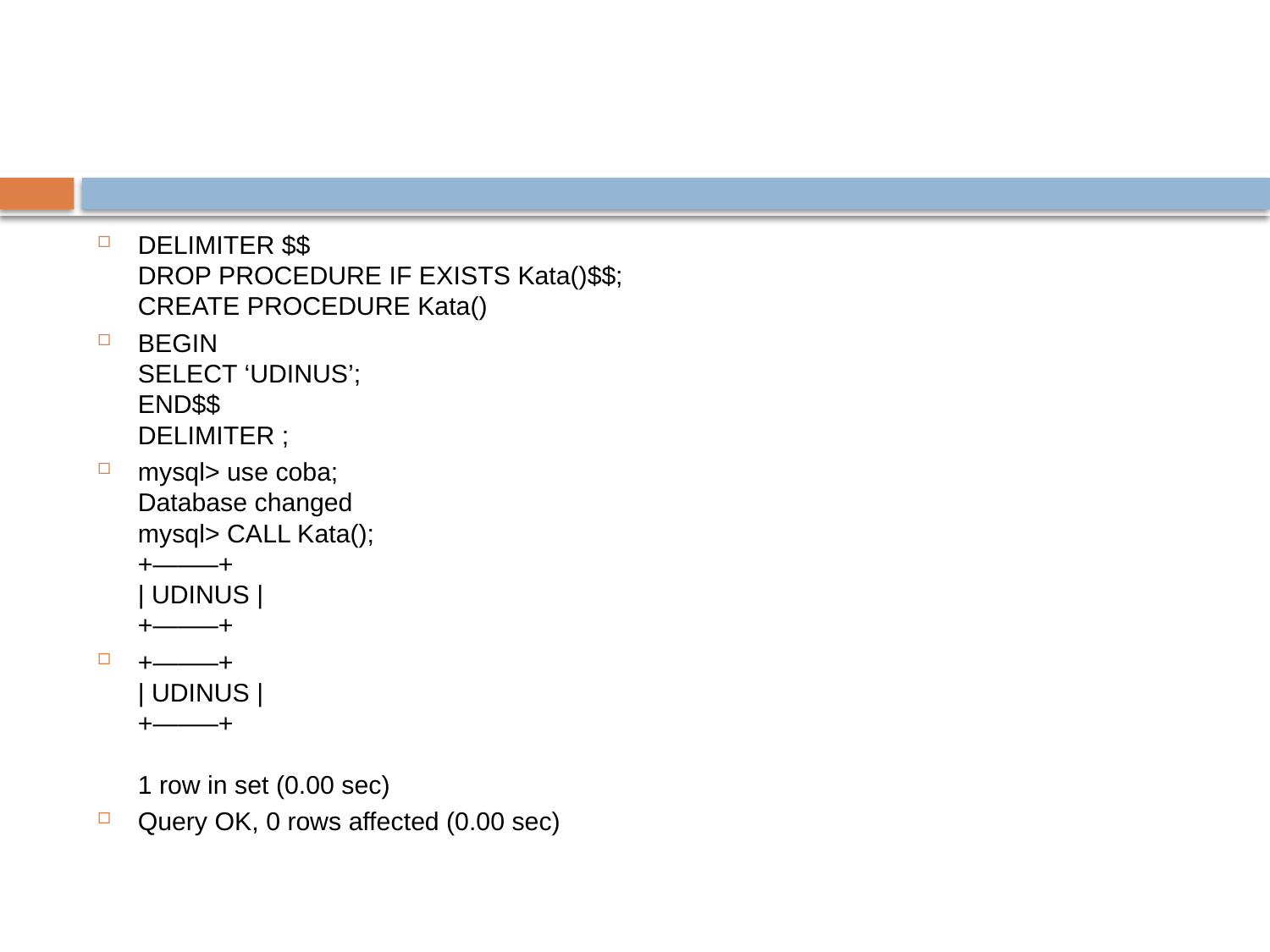

#
DELIMITER $$
DROP PROCEDURE IF EXISTS Kata()$$;
CREATE PROCEDURE Kata()
BEGIN
SELECT ‘UDINUS’;
END$$
DELIMITER ;
mysql> use coba;
Database changed
mysql> CALL Kata();
+——–+
| UDINUS |
+——–+
+——–+
| UDINUS |
+——–+
1 row in set (0.00 sec)
Query OK, 0 rows affected (0.00 sec)